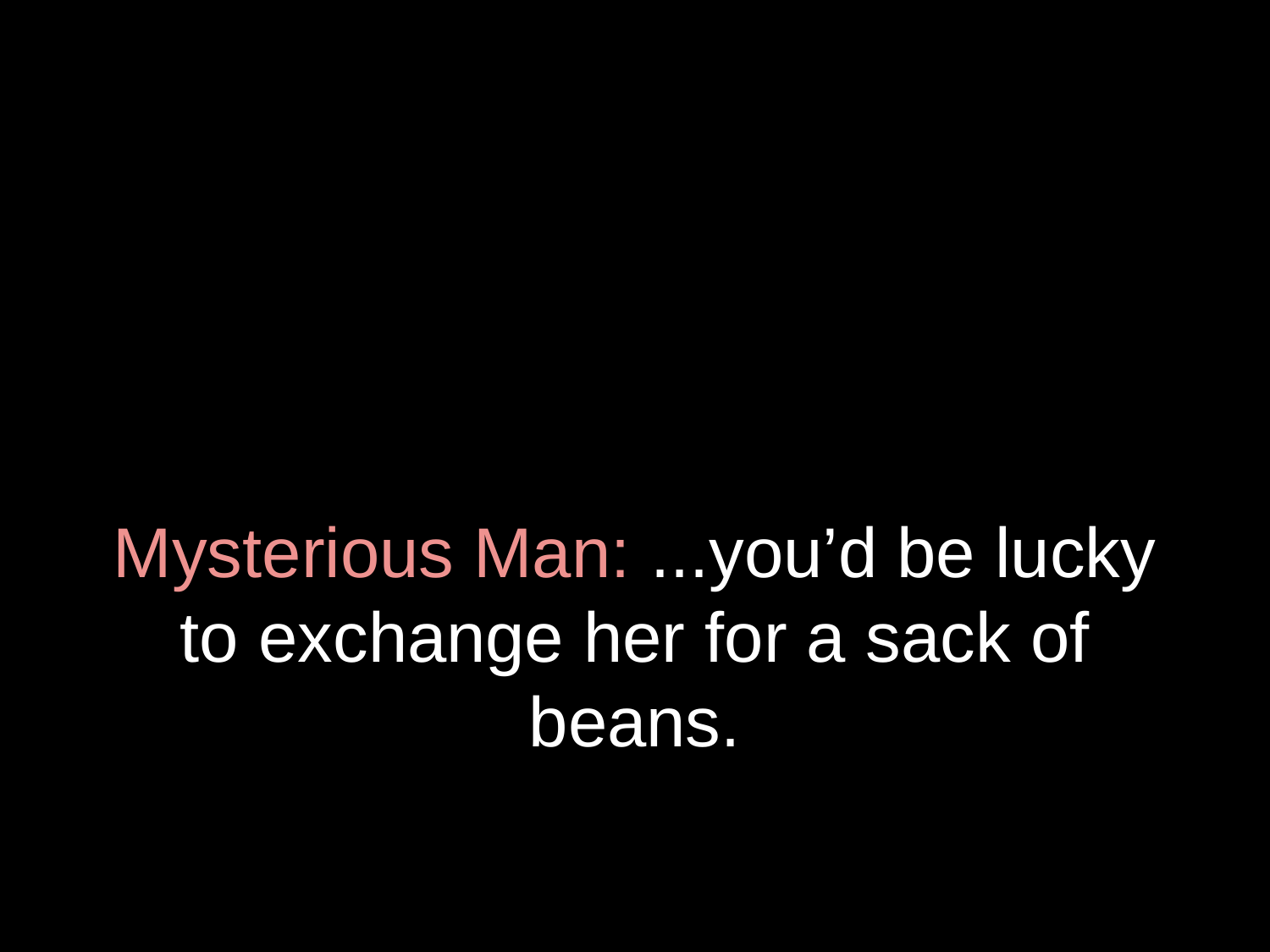

# Mysterious Man: ...you’d be lucky to exchange her for a sack of beans.